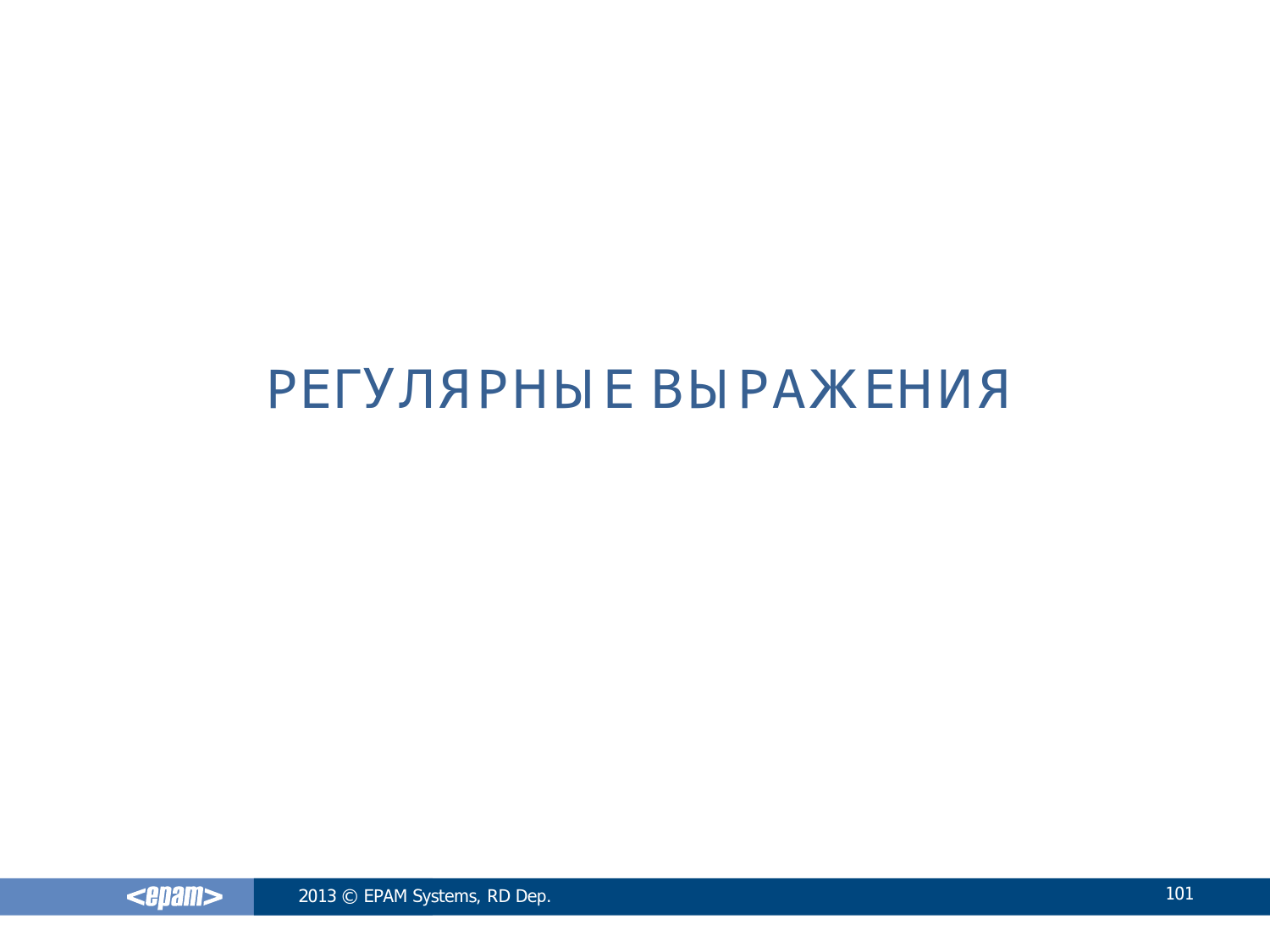

# Регулярные выражения
101
2013 © EPAM Systems, RD Dep.